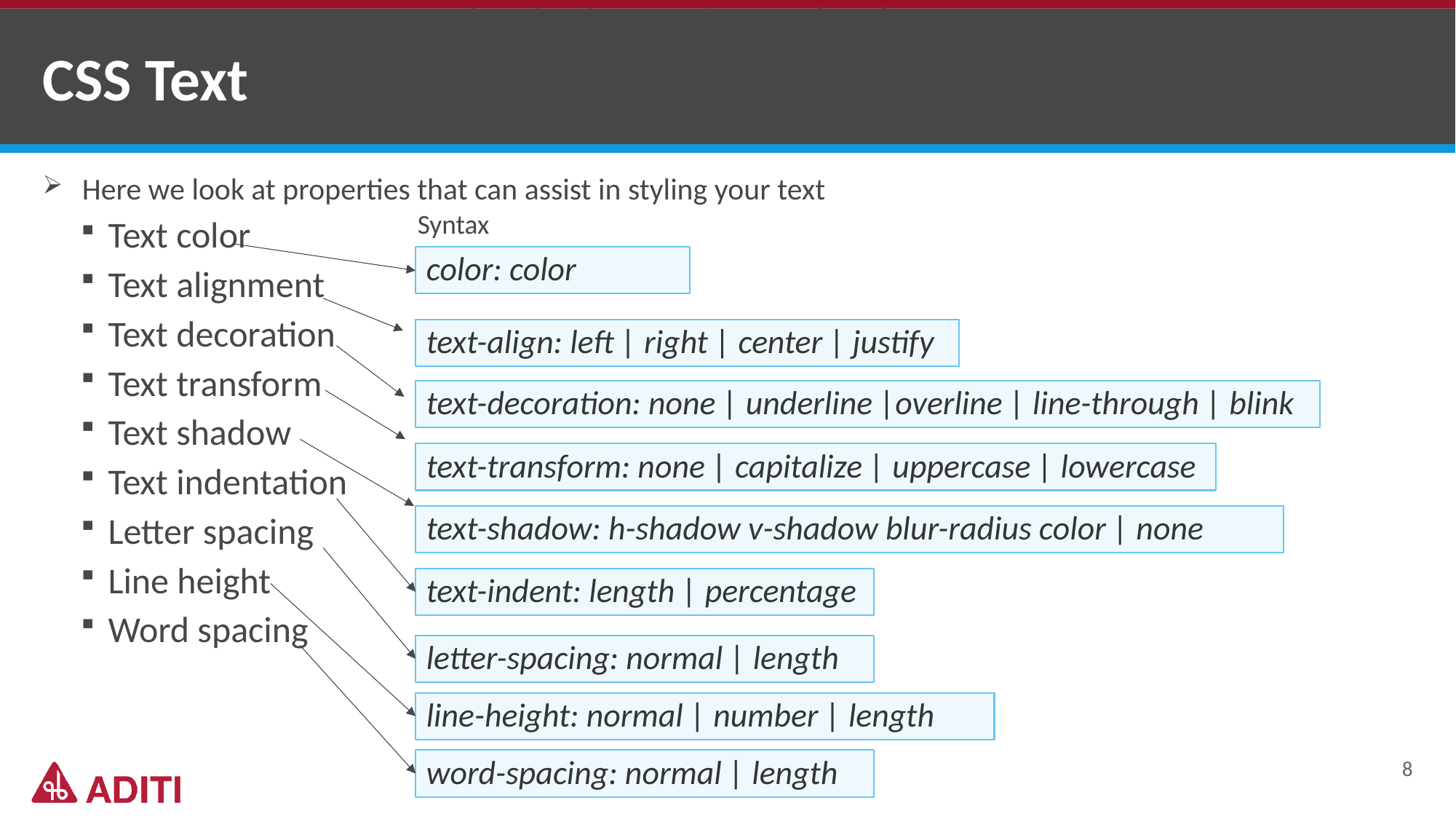

A markup language is a set of markup tags
# CSS Text

A markup language is a set of markup tags
 Here we look at properties that can assist in styling your text
Text color
Text alignment
Text decoration
Text transform
Text shadow
Text indentation
Letter spacing
Line height
Word spacing
Syntax
color: color
text-align: left | right | center | justify
text-decoration: none | underline |overline | line-through | blink
text-transform: none | capitalize | uppercase | lowercase
text-shadow: h-shadow v-shadow blur-radius color | none
text-indent: length | percentage
letter-spacing: normal | length
line-height: normal | number | length
8
word-spacing: normal | length